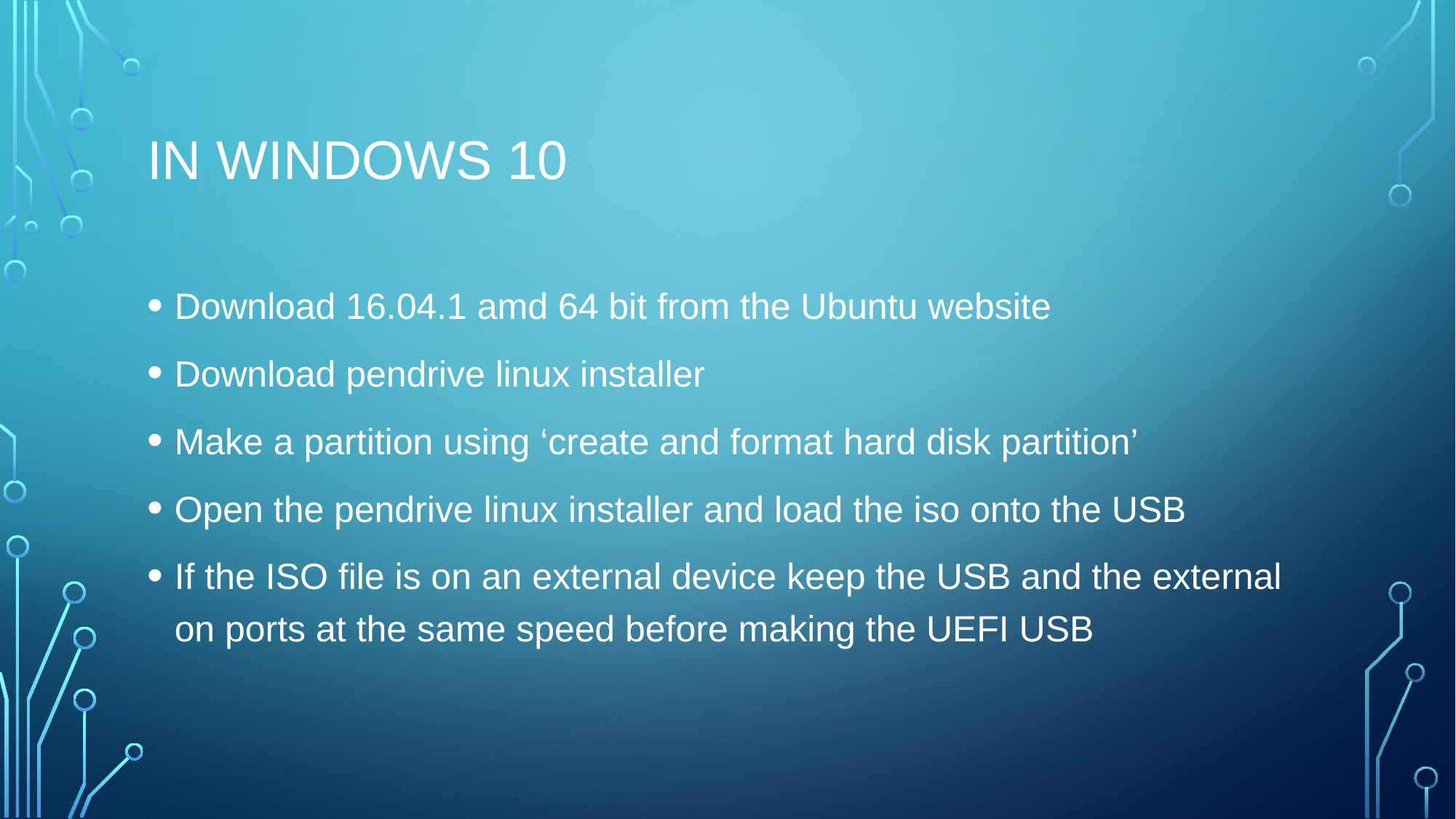

# In windows 10
Download 16.04.1 amd 64 bit from the Ubuntu website
Download pendrive linux installer
Make a partition using ‘create and format hard disk partition’
Open the pendrive linux installer and load the iso onto the USB
If the ISO file is on an external device keep the USB and the external on ports at the same speed before making the UEFI USB